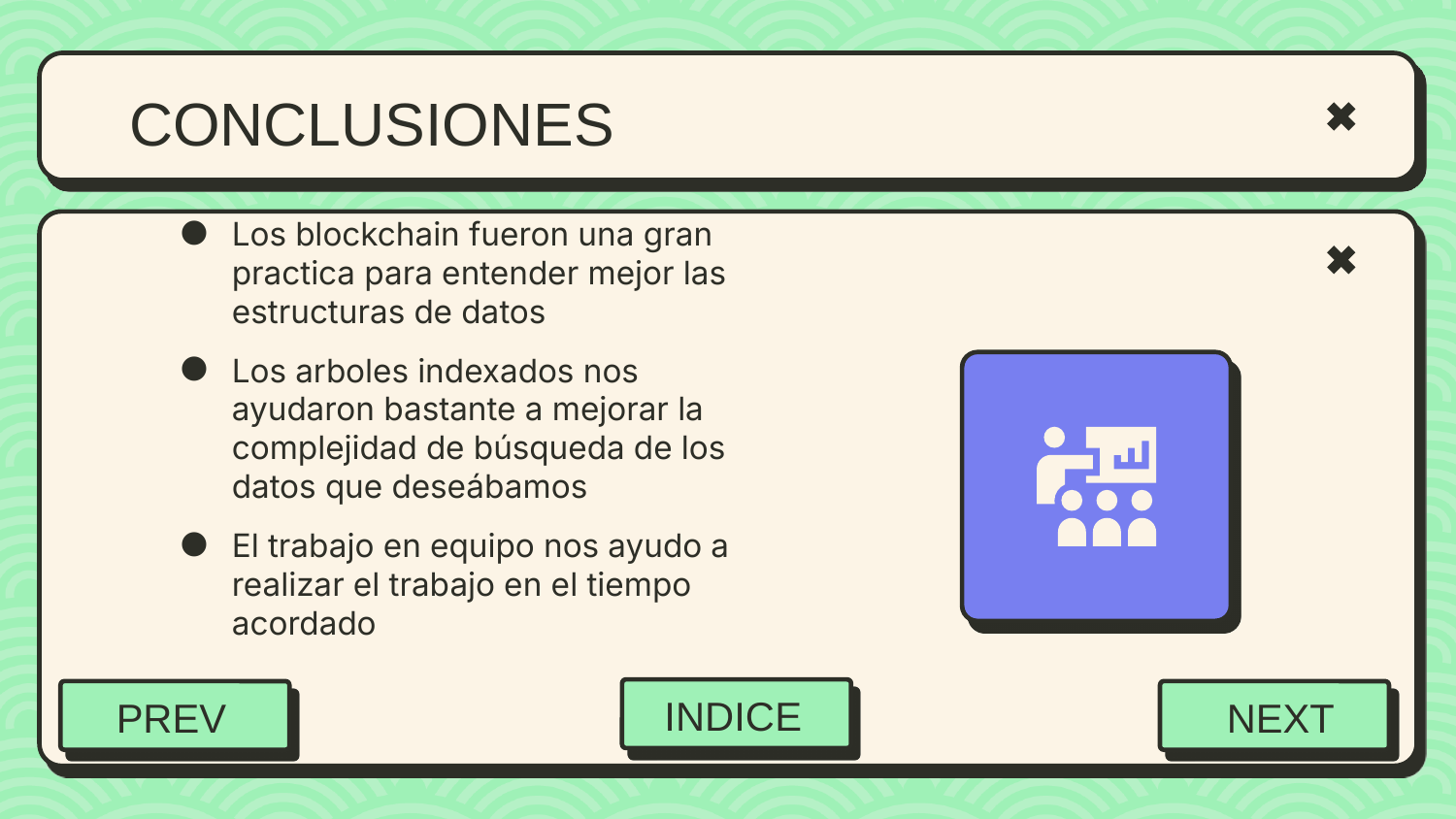

# CONCLUSIONES
Los blockchain fueron una gran practica para entender mejor las estructuras de datos
Los arboles indexados nos ayudaron bastante a mejorar la complejidad de búsqueda de los datos que deseábamos
El trabajo en equipo nos ayudo a realizar el trabajo en el tiempo acordado

INDICE
PREV
NEXT